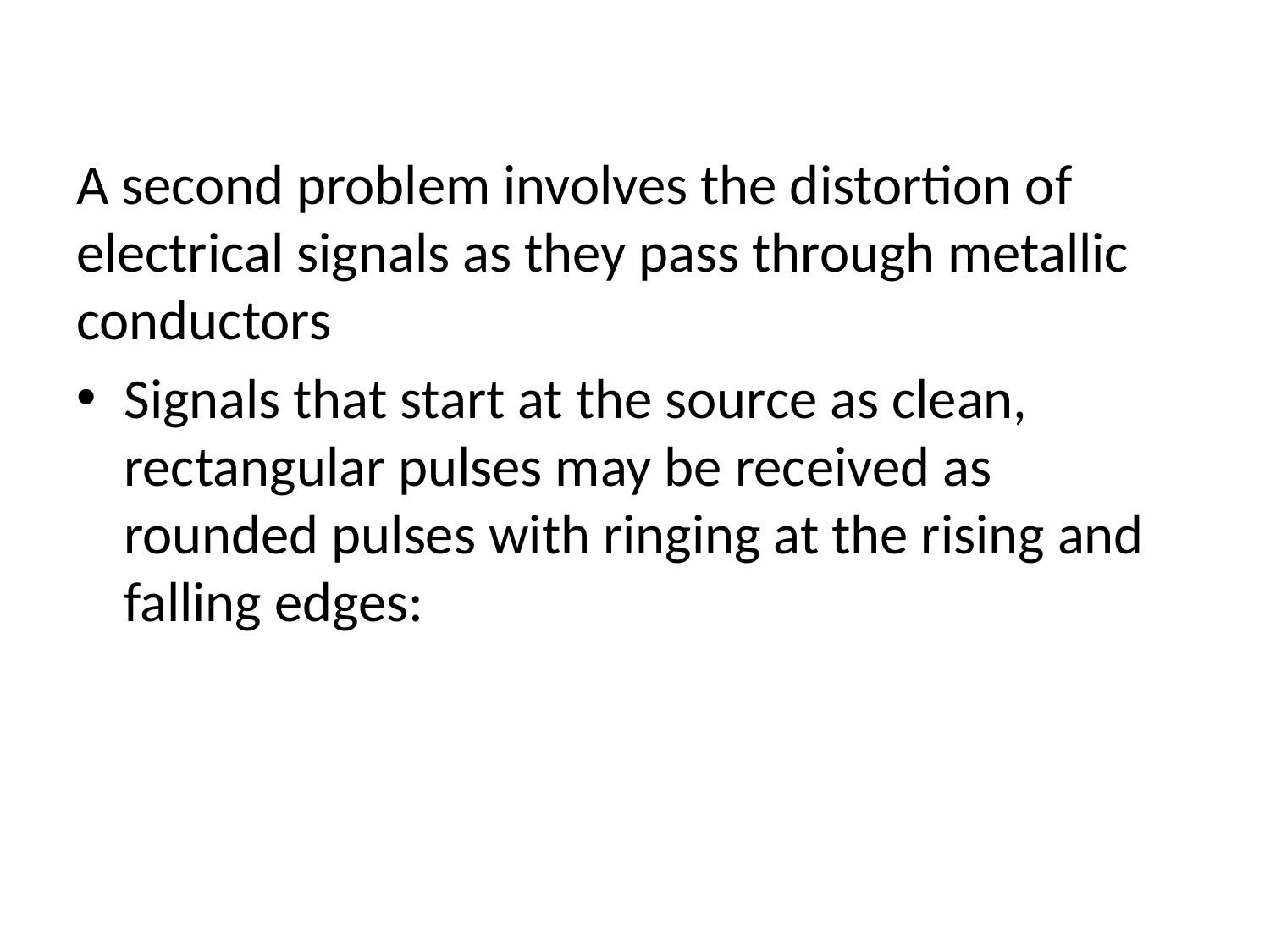

A second problem involves the distortion of electrical signals as they pass through metallic conductors
Signals that start at the source as clean, rectangular pulses may be received as rounded pulses with ringing at the rising and falling edges: